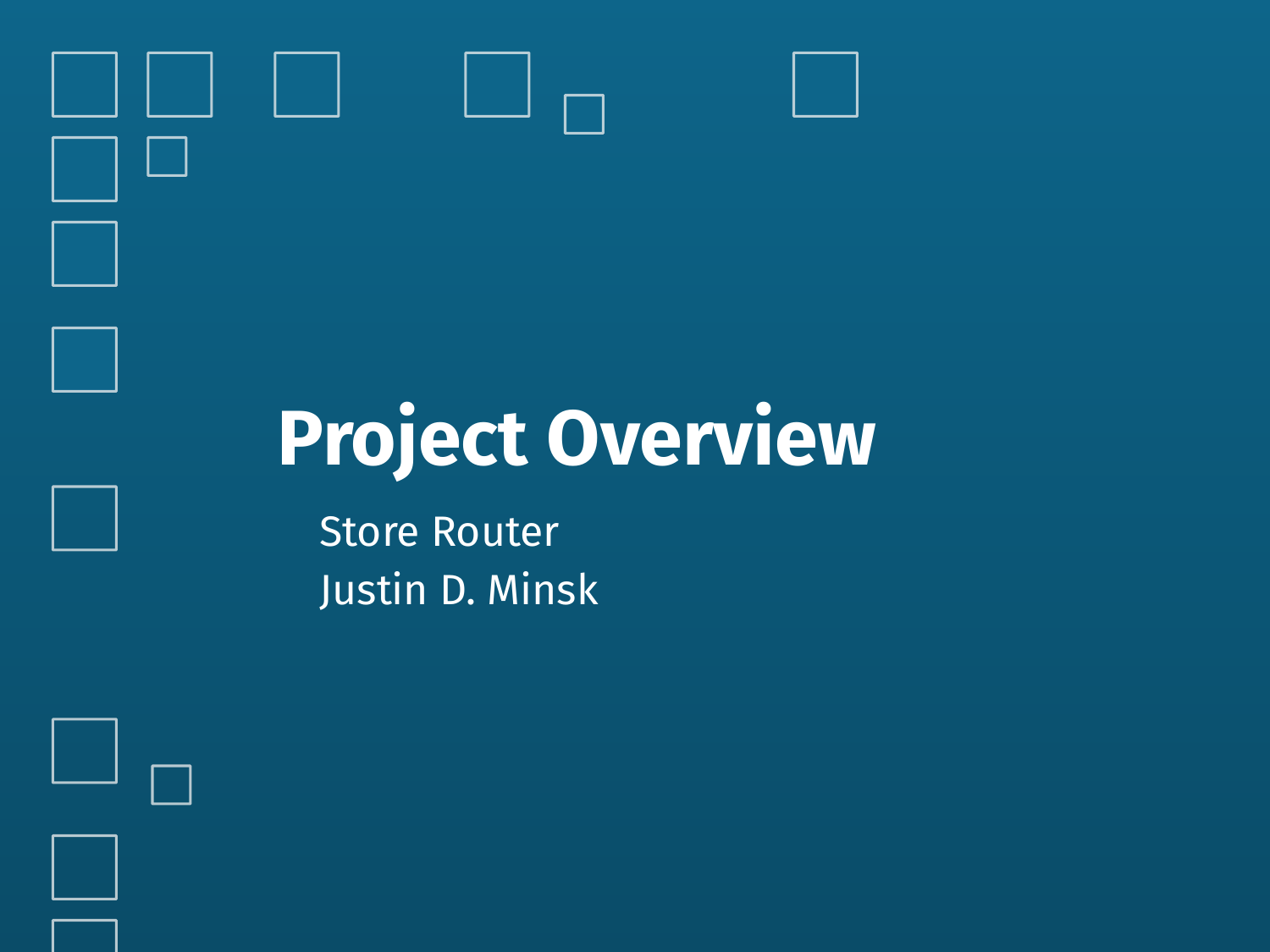

# Project Overview
Store Router
Justin D. Minsk